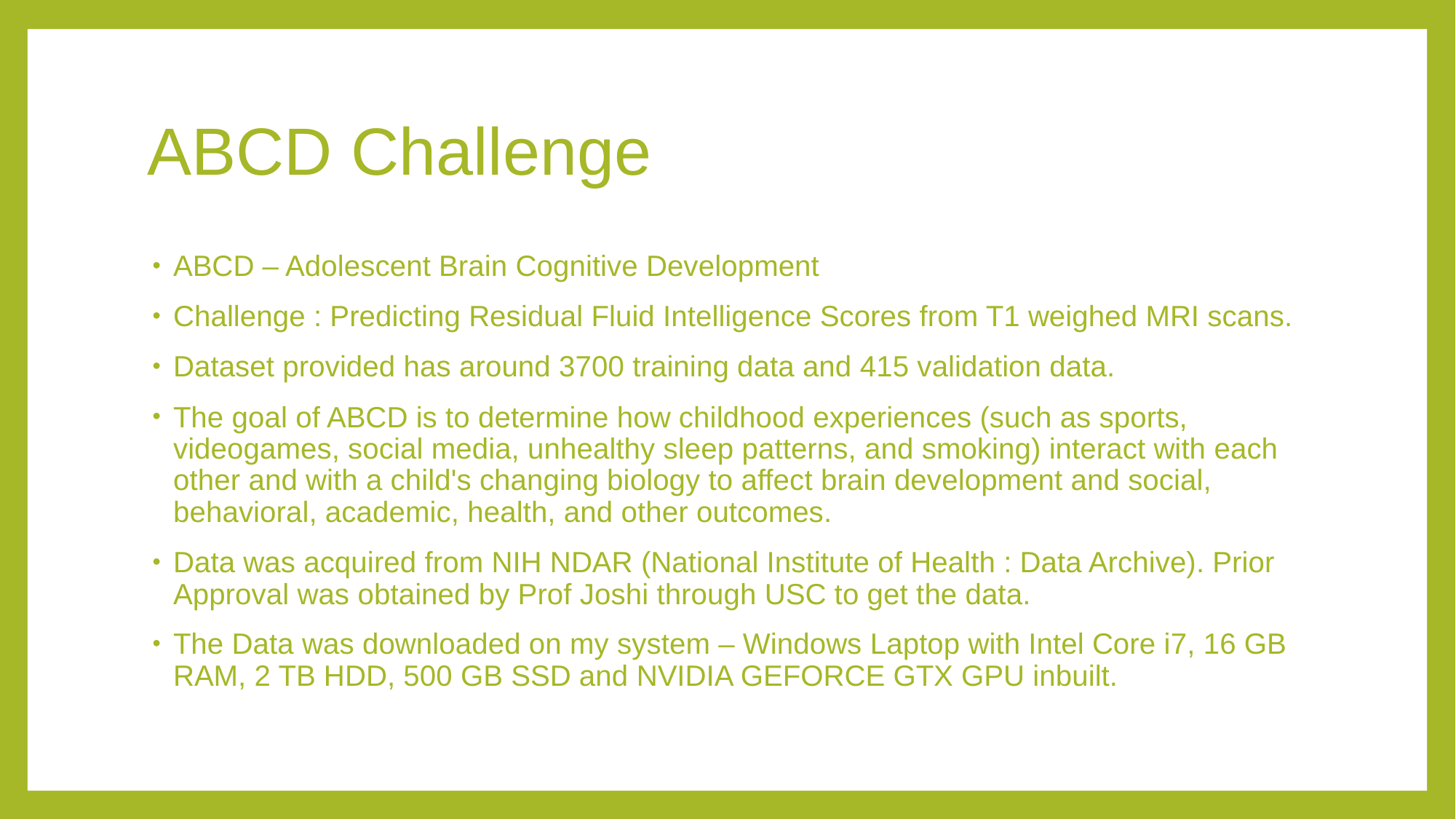

# ABCD Challenge
ABCD – Adolescent Brain Cognitive Development
Challenge : Predicting Residual Fluid Intelligence Scores from T1 weighed MRI scans.
Dataset provided has around 3700 training data and 415 validation data.
The goal of ABCD is to determine how childhood experiences (such as sports, videogames, social media, unhealthy sleep patterns, and smoking) interact with each other and with a child's changing biology to affect brain development and social, behavioral, academic, health, and other outcomes.
Data was acquired from NIH NDAR (National Institute of Health : Data Archive). Prior Approval was obtained by Prof Joshi through USC to get the data.
The Data was downloaded on my system – Windows Laptop with Intel Core i7, 16 GB RAM, 2 TB HDD, 500 GB SSD and NVIDIA GEFORCE GTX GPU inbuilt.